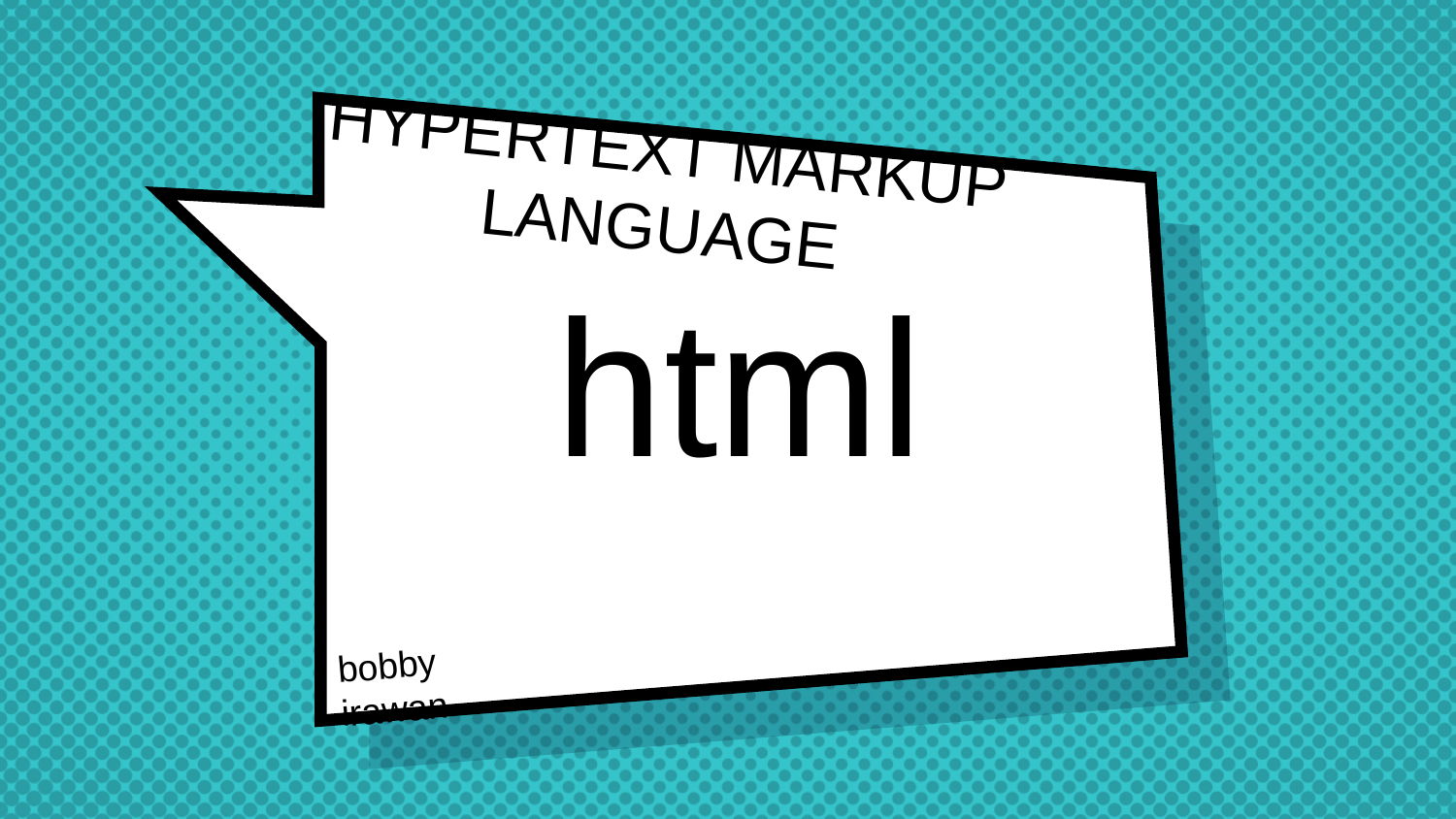

HYPERTEXT MARKUP LANGUAGE
# html
bobby irawan